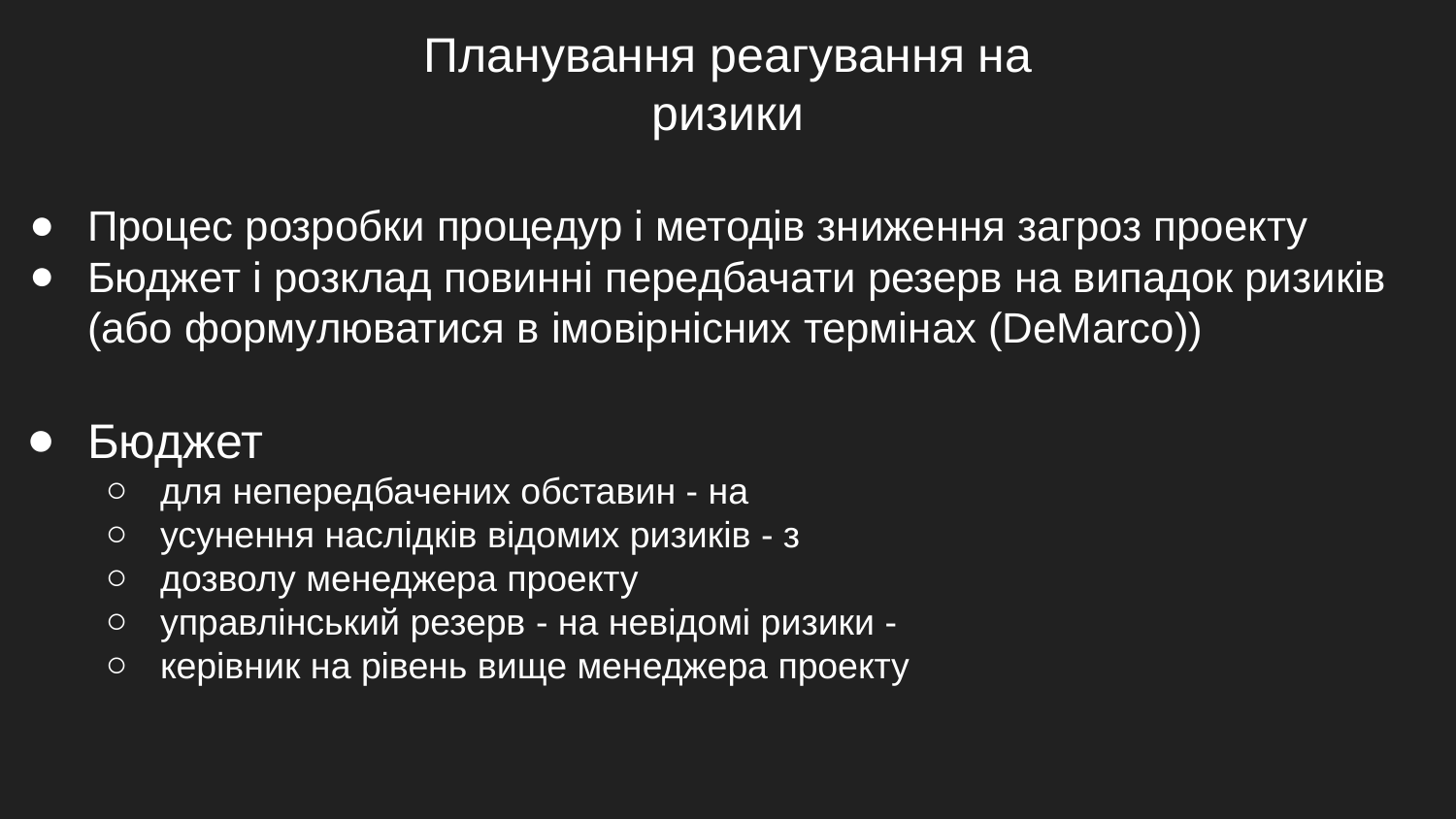

Планування реагування на
ризики

Процес розробки процедур і методів зниження загроз проекту
Бюджет і розклад повинні передбачати резерв на випадок ризиків
(або формулюватися в імовірнісних термінах (DeMarco))

Бюджет
для непередбачених обставин - на
усунення наслідків відомих ризиків - з
дозволу менеджера проекту
управлінський резерв - на невідомі ризики -
керівник на рівень вище менеджера проекту